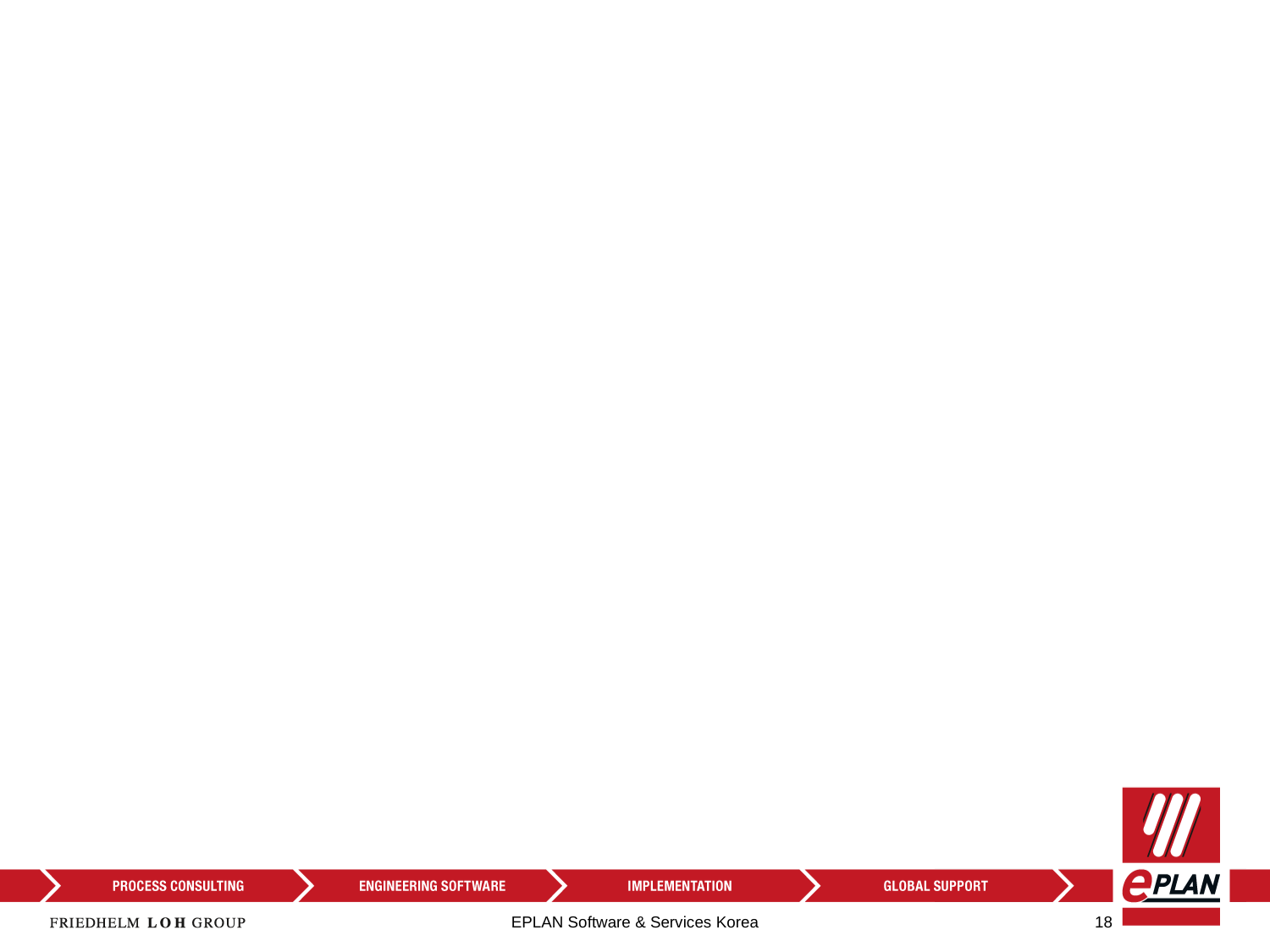

#

EPLAN Software & Services Korea
18